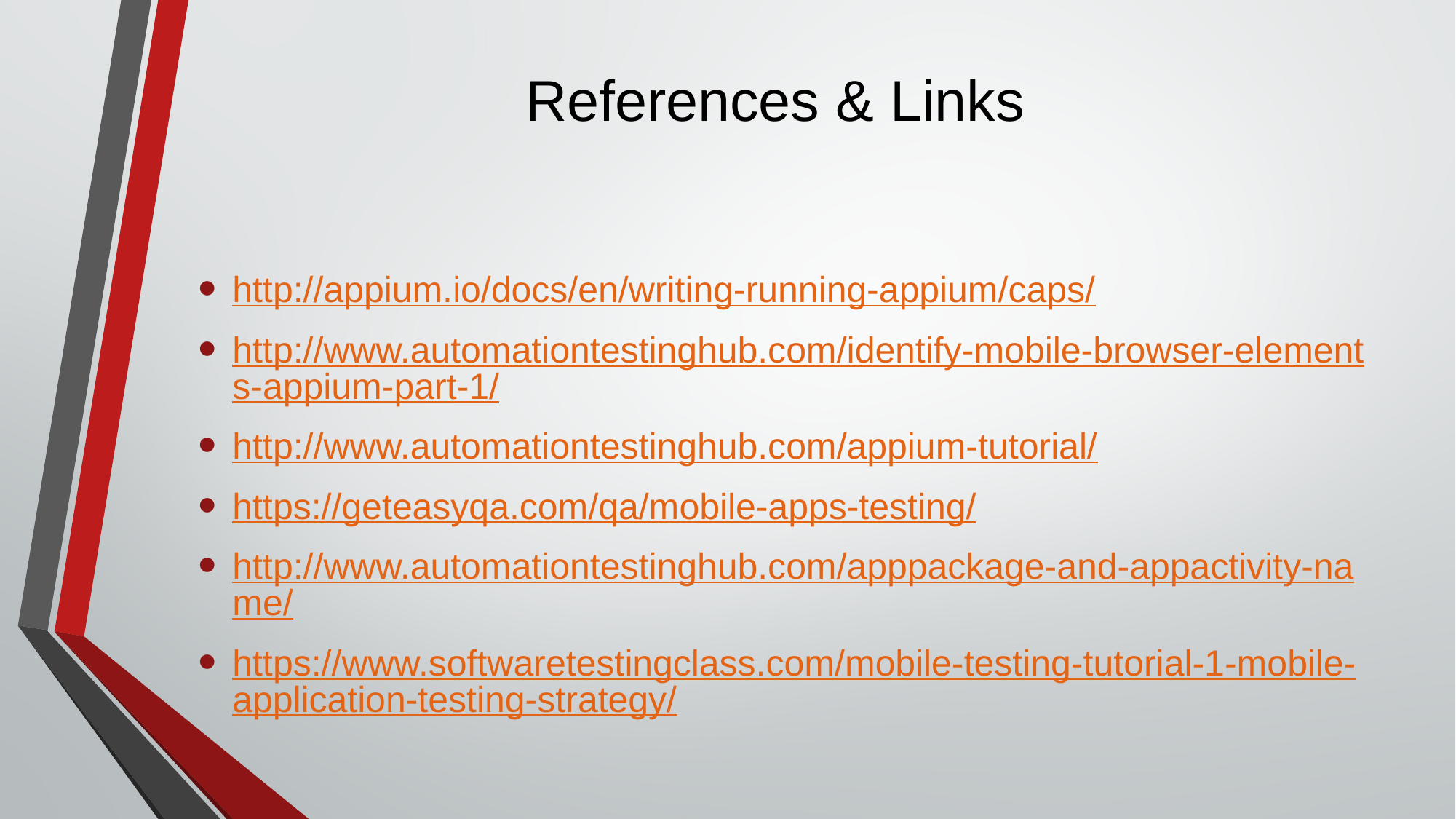

# References & Links
http://appium.io/docs/en/writing-running-appium/caps/
http://www.automationtestinghub.com/identify-mobile-browser-elements-appium-part-1/
http://www.automationtestinghub.com/appium-tutorial/
https://geteasyqa.com/qa/mobile-apps-testing/
http://www.automationtestinghub.com/apppackage-and-appactivity-name/
https://www.softwaretestingclass.com/mobile-testing-tutorial-1-mobile-application-testing-strategy/